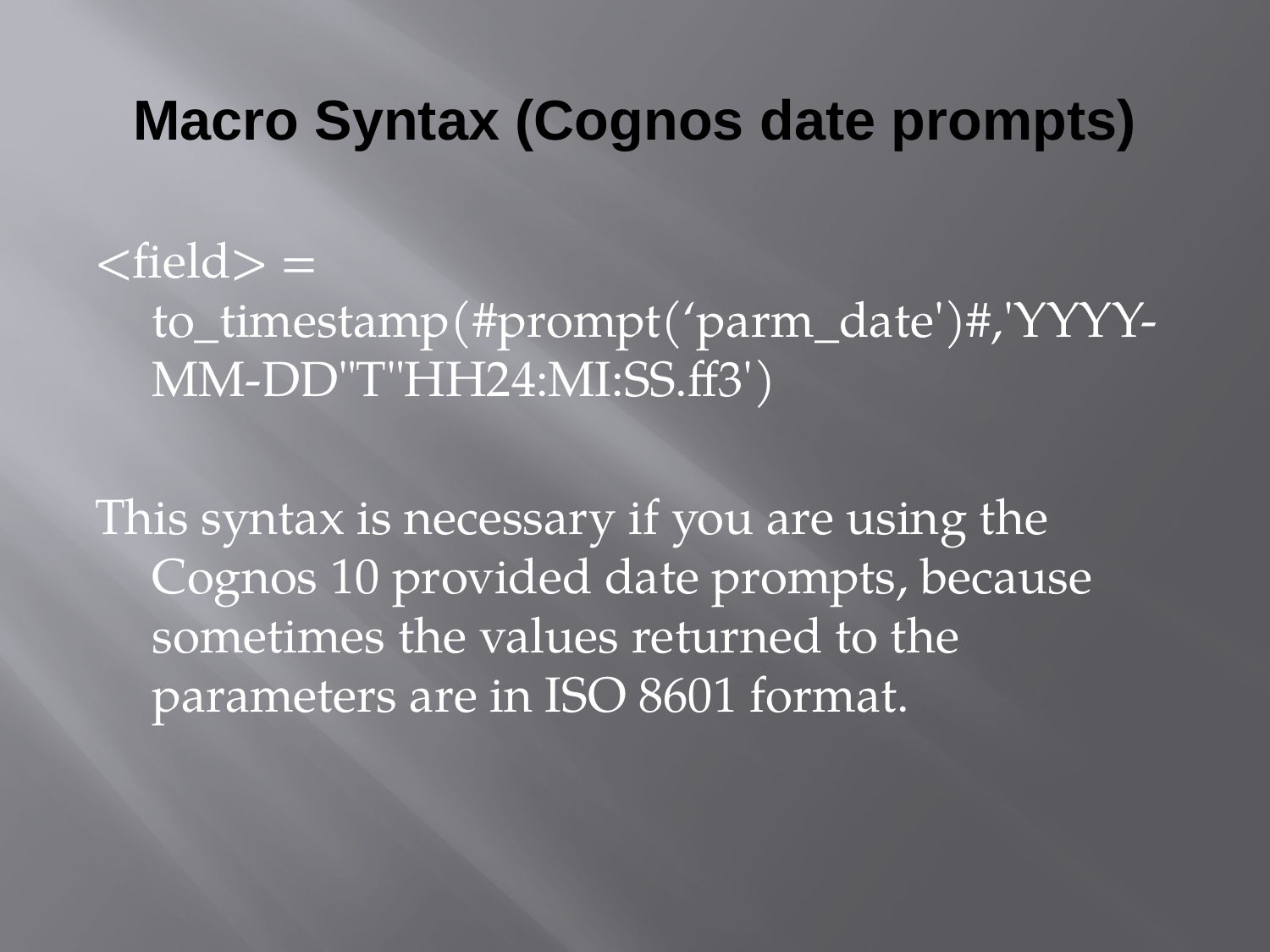

# Macro Syntax (Cognos date prompts)
<field> = to_timestamp(#prompt(‘parm_date')#,'YYYY-MM-DD"T"HH24:MI:SS.ff3')

This syntax is necessary if you are using the Cognos 10 provided date prompts, because sometimes the values returned to the parameters are in ISO 8601 format.